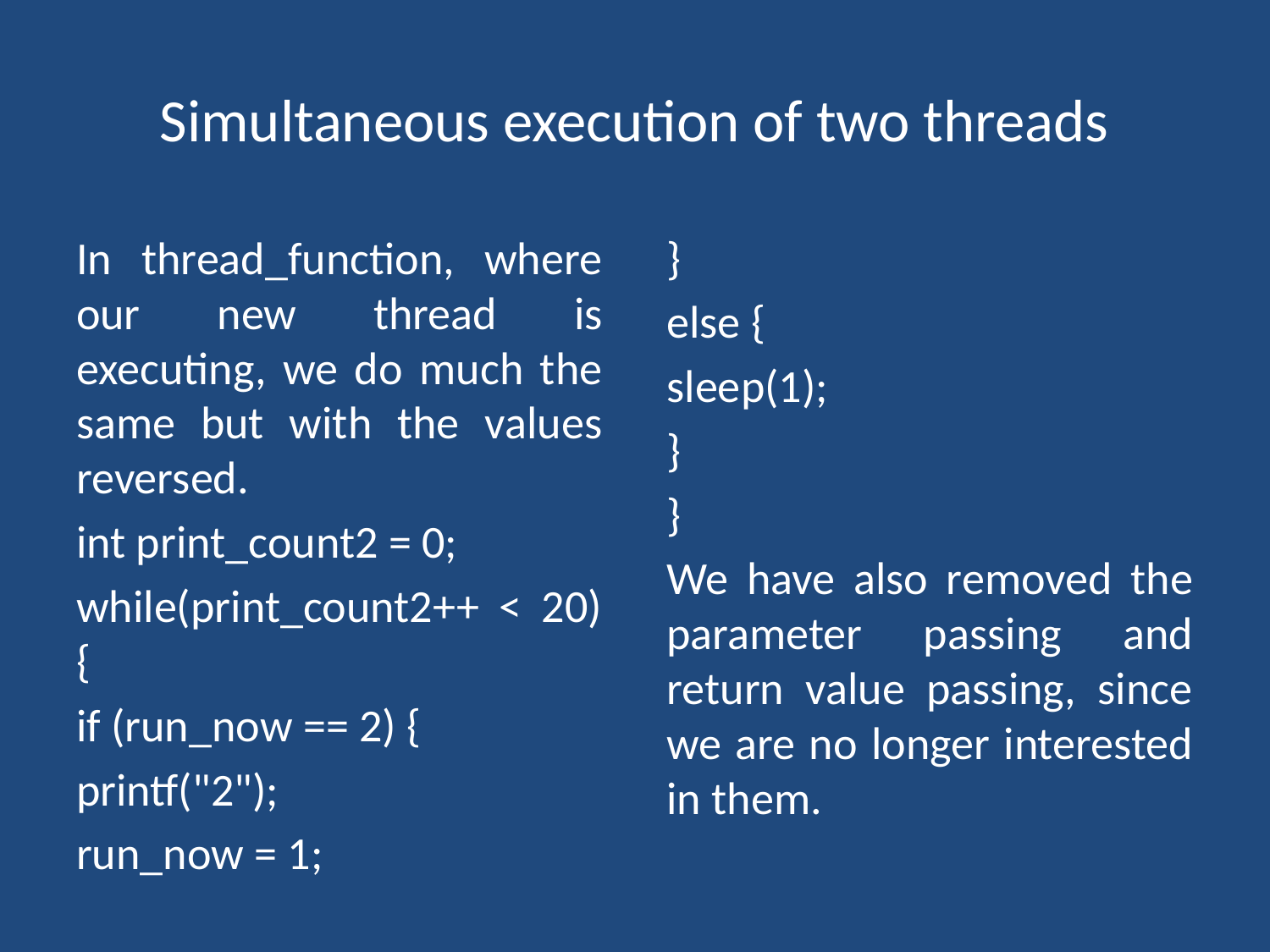

# Simultaneous execution of two threads
In thread_function, where our new thread is executing, we do much the same but with the values reversed.
int print_count2 = 0;
while(print_count2++ < 20) {
if (run_now == 2) {
printf("2");
run_now = 1;
}
else {
sleep(1);
}
}
We have also removed the parameter passing and return value passing, since we are no longer interested in them.